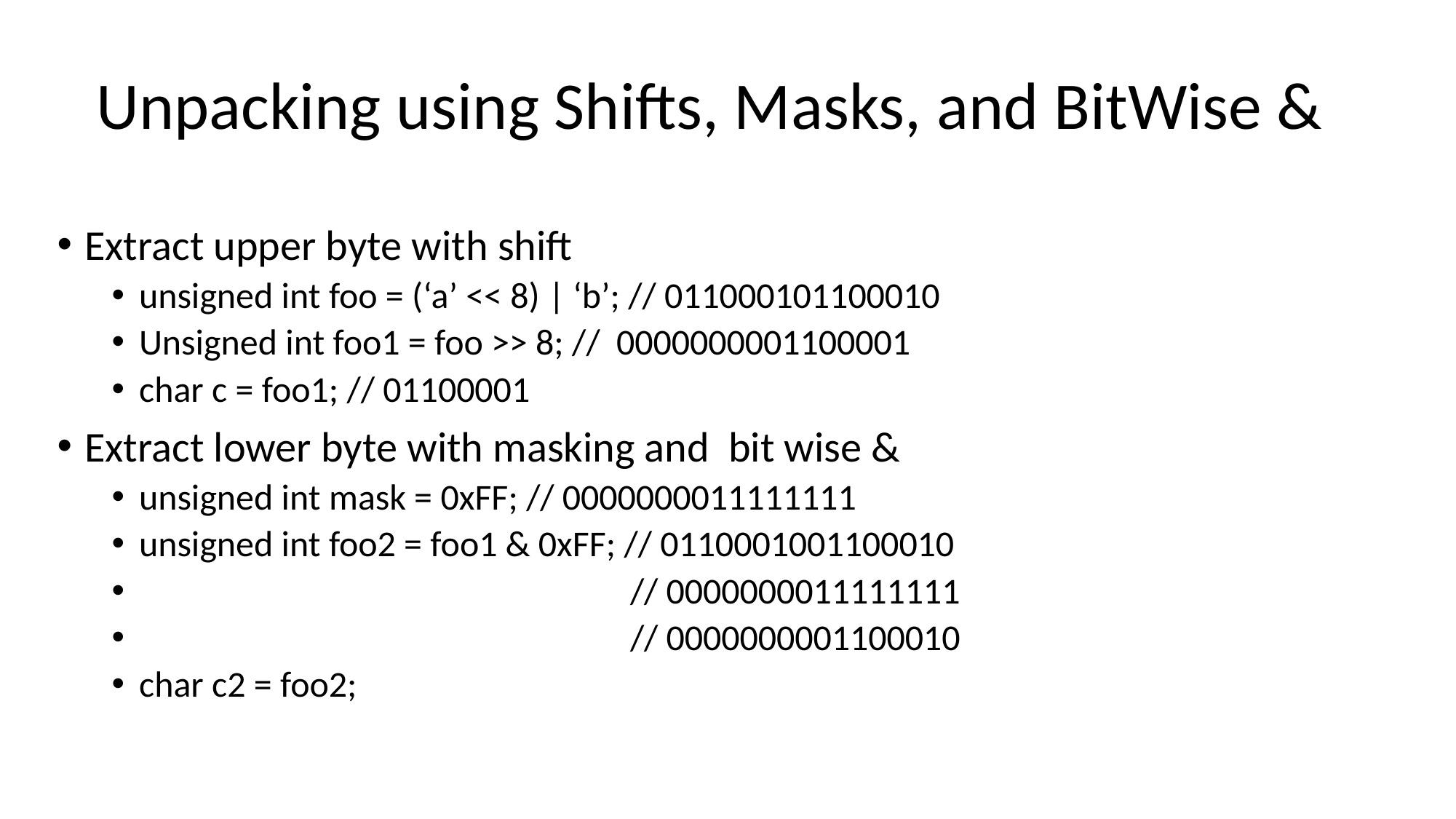

# Unpacking using Shifts, Masks, and BitWise &
Extract upper byte with shift
unsigned int foo = (‘a’ << 8) | ‘b’; // 011000101100010
Unsigned int foo1 = foo >> 8; //  0000000001100001
char c = foo1; // 01100001
Extract lower byte with masking and  bit wise &
unsigned int mask = 0xFF; // 0000000011111111
unsigned int foo2 = foo1 & 0xFF; // 0110001001100010
                                                            // 0000000011111111
                                                            // 0000000001100010
char c2 = foo2;